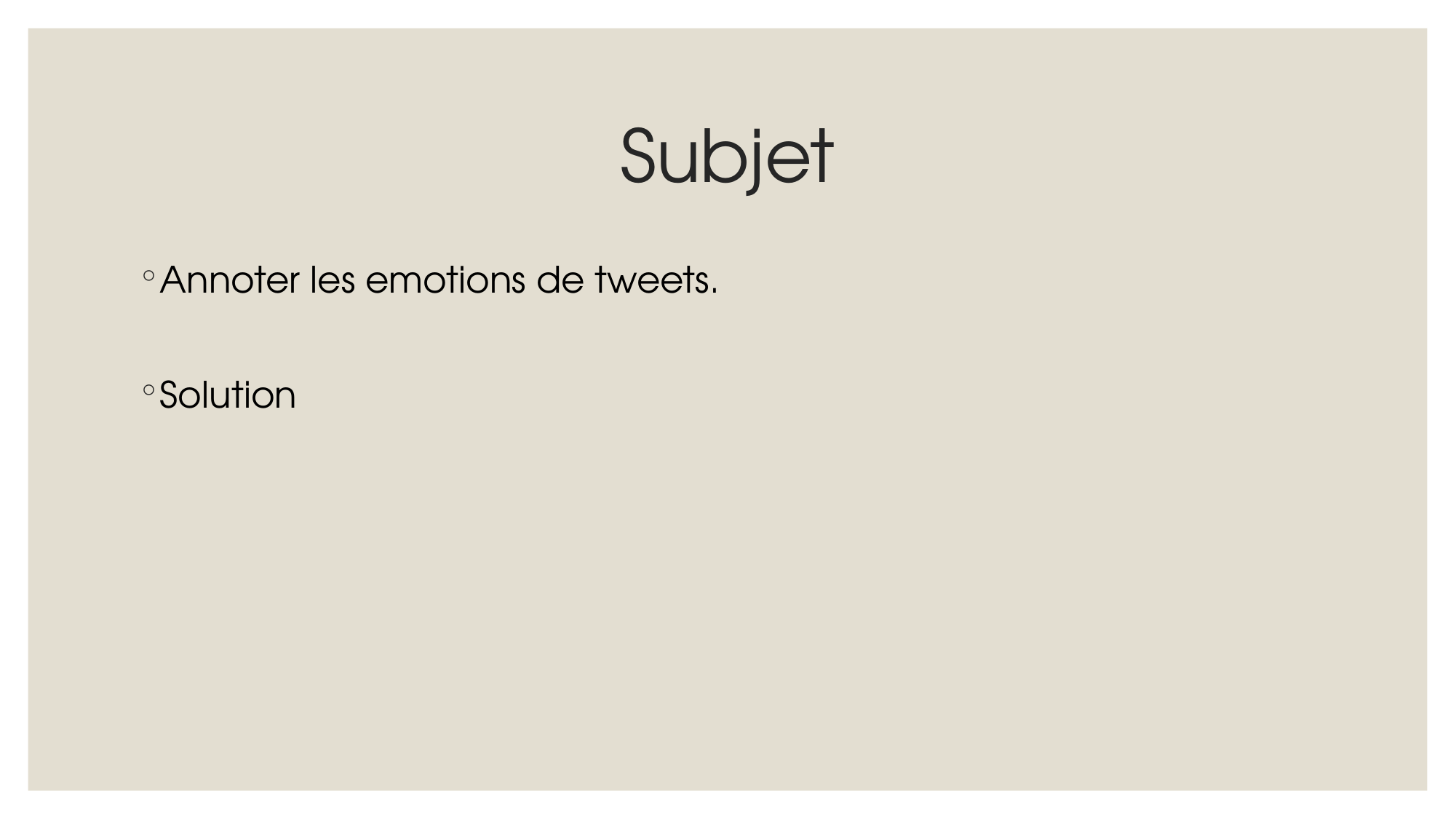

# Subjet
Annoter les emotions de tweets.

Solution